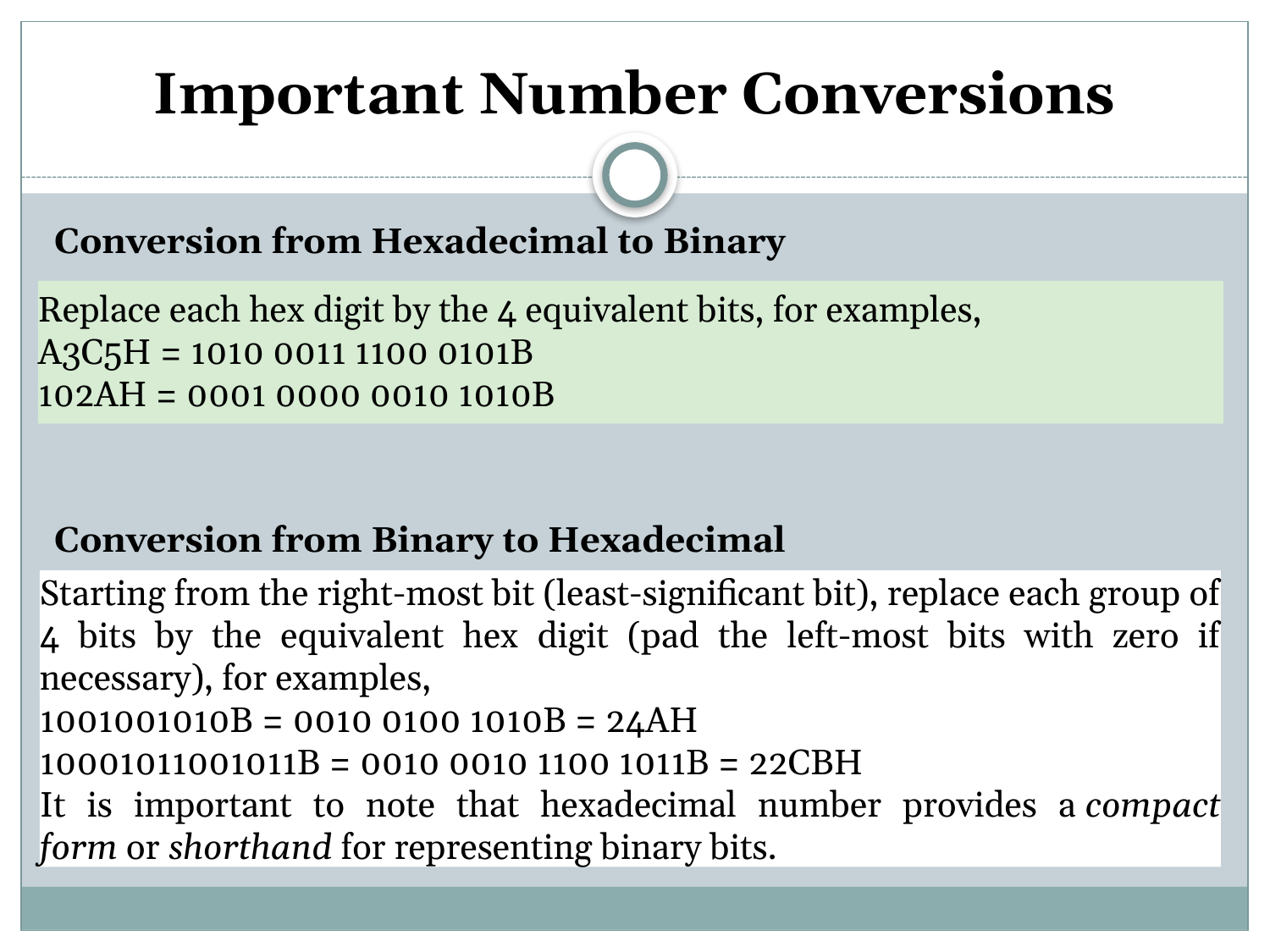

# Important Number Conversions
Conversion from Hexadecimal to Binary

Conversion from Binary to Hexadecimal

Replace each hex digit by the 4 equivalent bits, for examples,
A3C5H = 1010 0011 1100 0101B
102AH = 0001 0000 0010 1010B
Starting from the right-most bit (least-significant bit), replace each group of 4 bits by the equivalent hex digit (pad the left-most bits with zero if necessary), for examples,
1001001010B = 0010 0100 1010B = 24AH
10001011001011B = 0010 0010 1100 1011B = 22CBH
It is important to note that hexadecimal number provides a compact form or shorthand for representing binary bits.